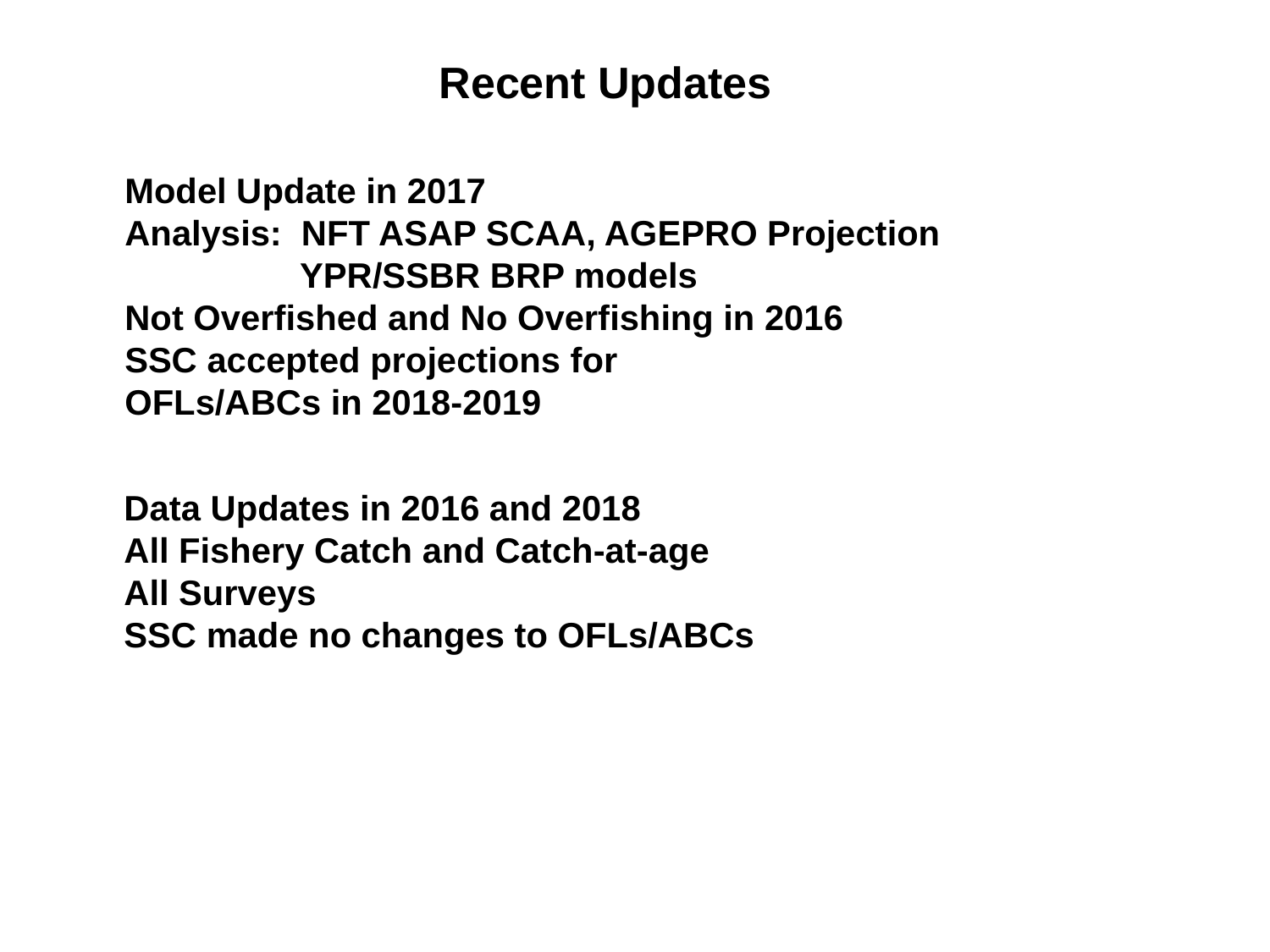

Recent Updates
Stock definition: Cape Hatteras to Maine

Model Update in 2017
Analysis:  NFT ASAP SCAA, AGEPRO Projection
                  YPR/SSBR BRP models
Not Overfished and No Overfishing in 2016
SSC accepted projections for
OFLs/ABCs in 2018-2019
Tagging
)
Poole (1962)
5
Murawski (1970)
5
Lux & Nichy (1981)
5
Monaghan (1992)
5
Morphometrics and Meristics
)
Data Updates in 2016 and 2018
All Fishery Catch and Catch-at-age
All Surveys
SSC made no changes to OFLs/ABCs
Wilk et al. (1980)
5
Fogarty et al. (1983)
5
Genetics
)
Jones and Quattro (1999): no subdivision at Cape
5
Hatteras